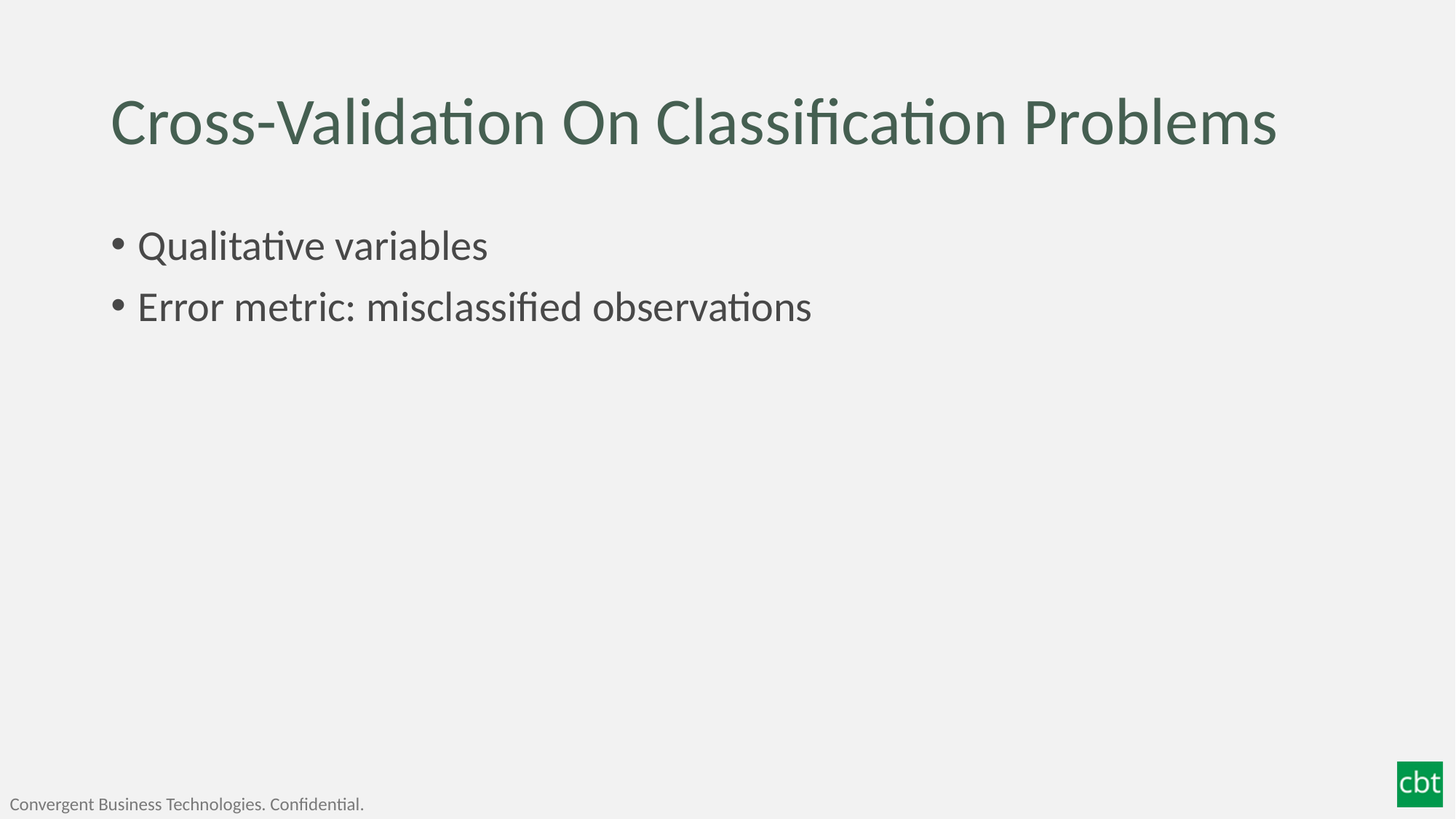

# Cross-Validation On Classification Problems
Qualitative variables
Error metric: misclassified observations